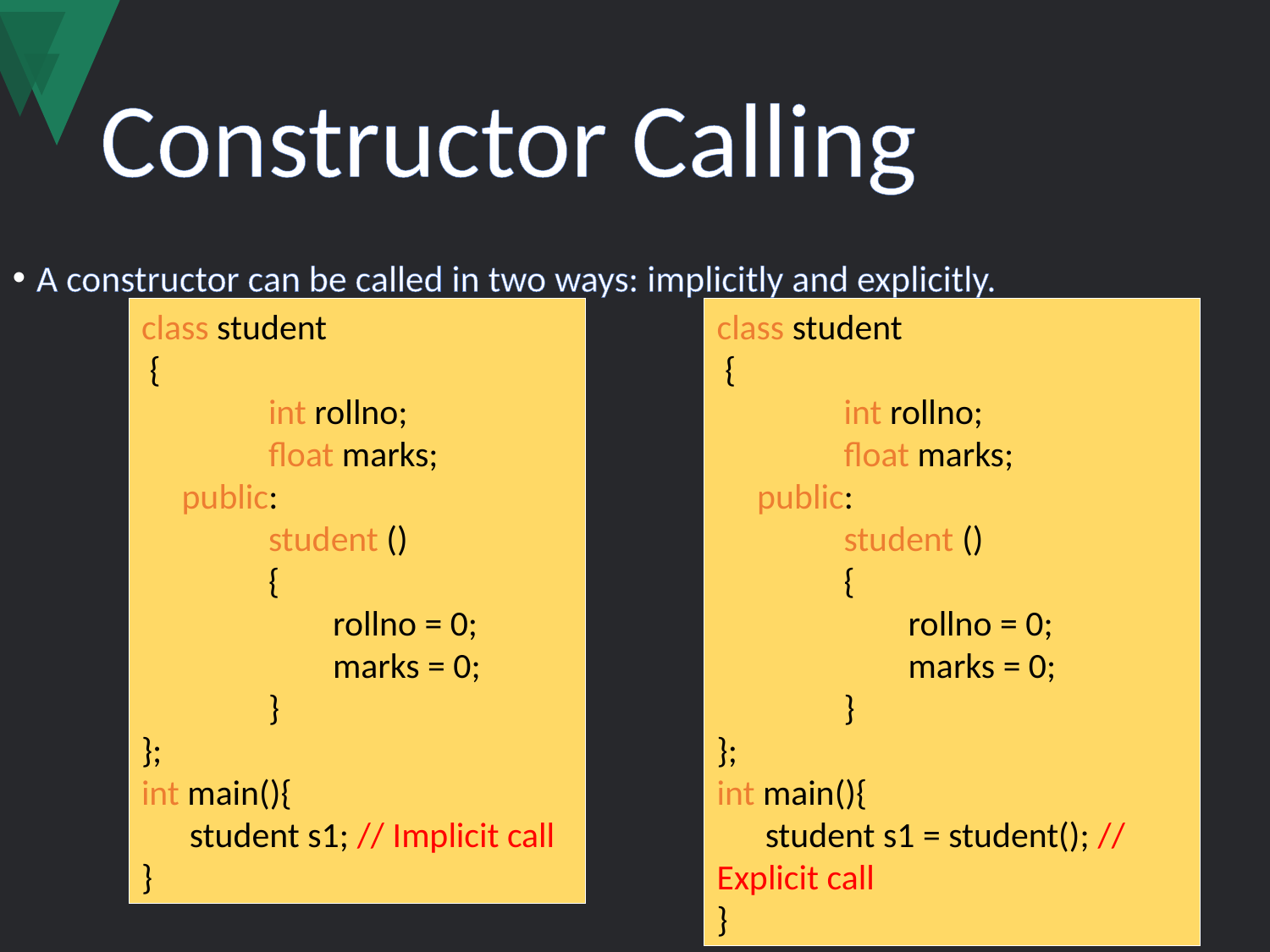

# Constructor Calling
A constructor can be called in two ways: implicitly and explicitly.

class student
 {
	int rollno;
	float marks;
     public:
	student ()
	{
	        rollno = 0;
	        marks = 0;
	}
};
int main(){
      student s1; // Implicit call
}
class student
 {
	int rollno;
	float marks;
     public:
	student ()
	{
	        rollno = 0;
	        marks = 0;
	}
};
int main(){
      student s1 = student(); // Explicit call
}